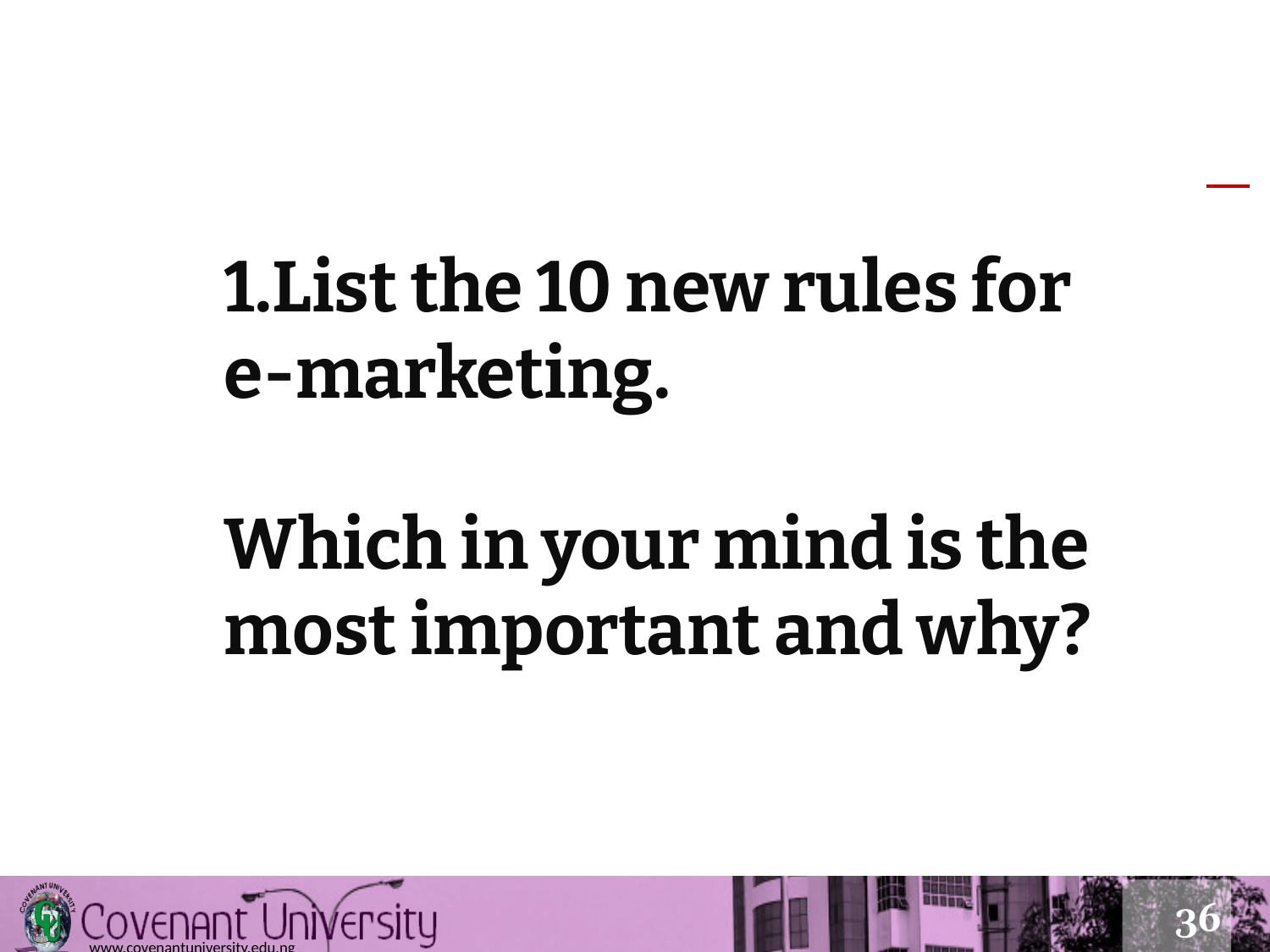

# 1.List the 10 new rules for e-marketing. Which in your mind is the most important and why?